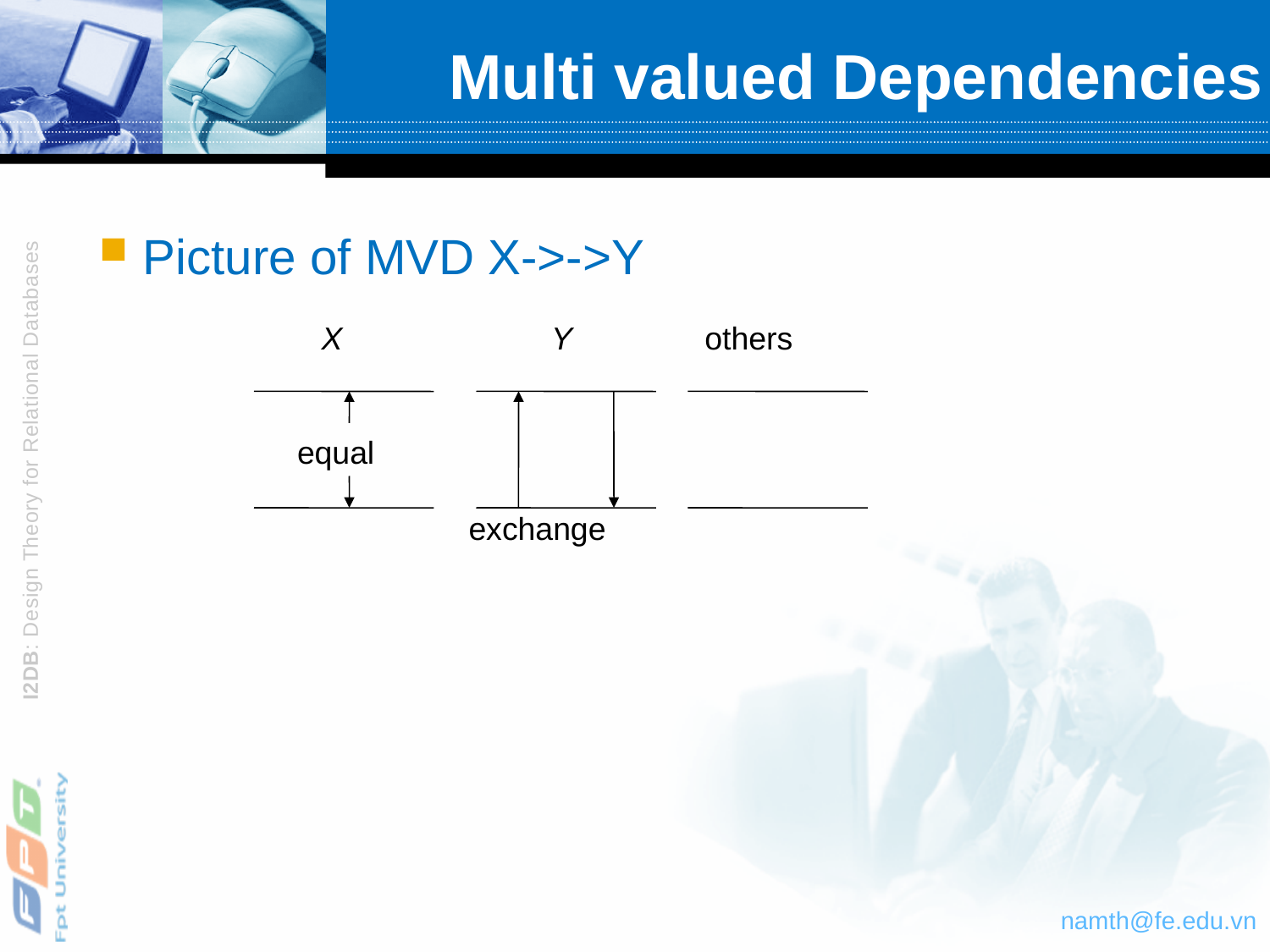

# Multi valued Dependencies
Picture of MVD X->->Y

   X		Y	   others

equal

	     exchange